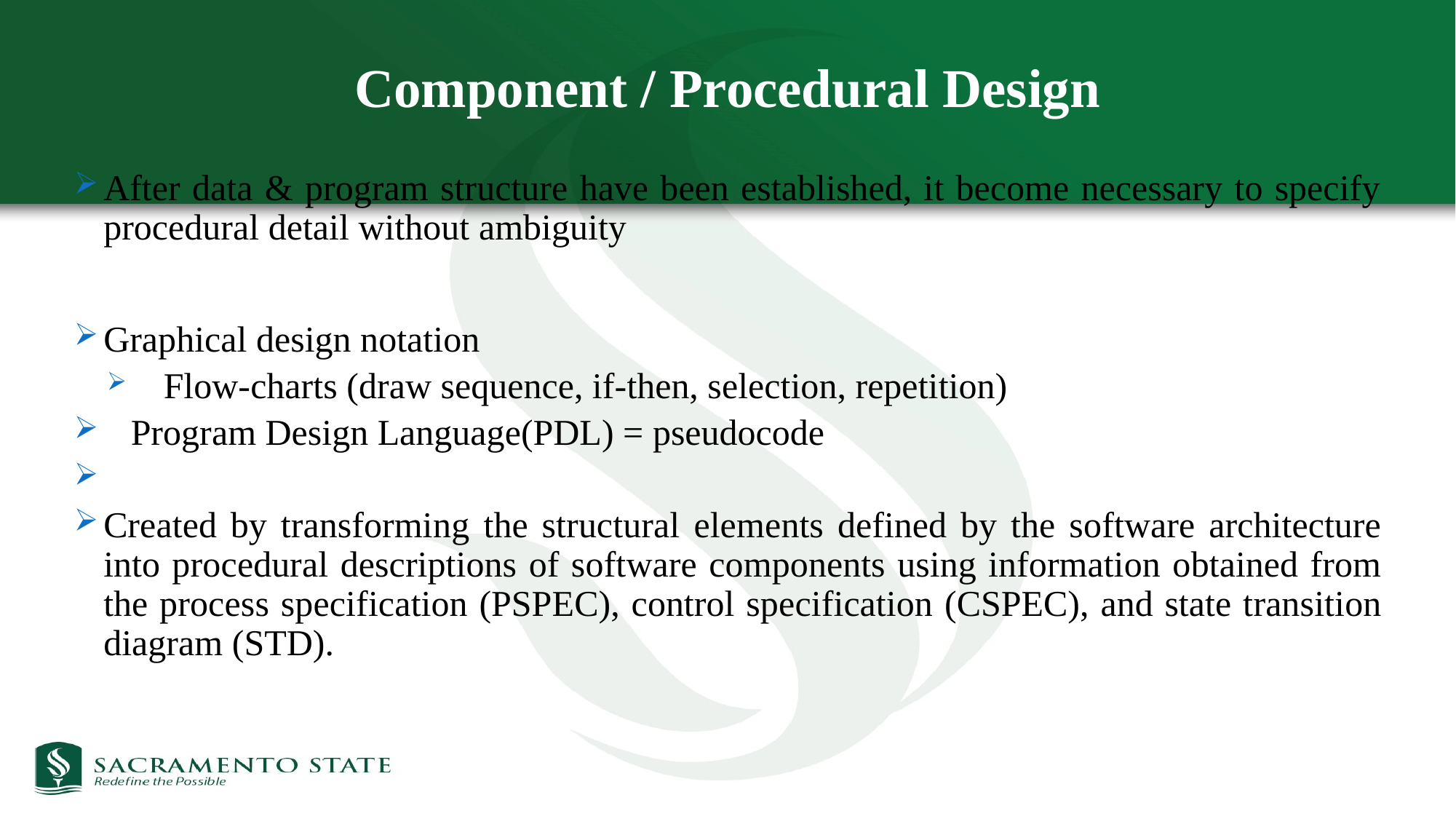

# Component / Procedural Design
After data & program structure have been established, it become necessary to specify procedural detail without ambiguity

Graphical design notation
   Flow-charts (draw sequence, if-then, selection, repetition)
   Program Design Language(PDL) = pseudocode

Created by transforming the structural elements defined by the software architecture into procedural descriptions of software components using information obtained from the process specification (PSPEC), control specification (CSPEC), and state transition diagram (STD).